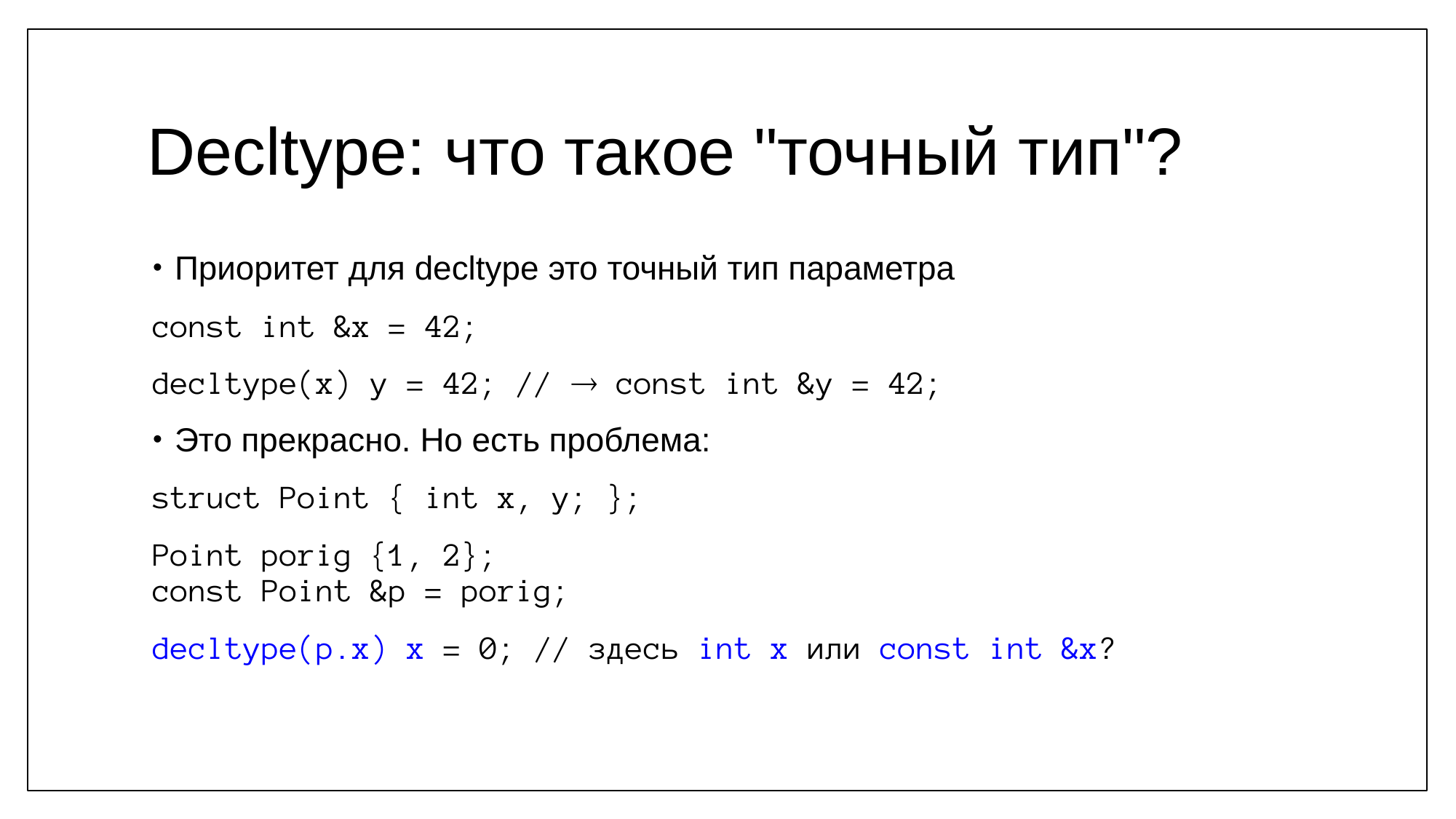

# Decltype: что такое "точный тип"?
Приоритет для decltype это точный тип параметра
const int &x = 42;
decltype(x) y = 42; // → const int &y = 42;
Это прекрасно. Но есть проблема:
struct Point { int x, y; };
Point porig {1, 2};
const Point &p = porig;
decltype(p.x) x = 0; // здесь int x или const int &x?